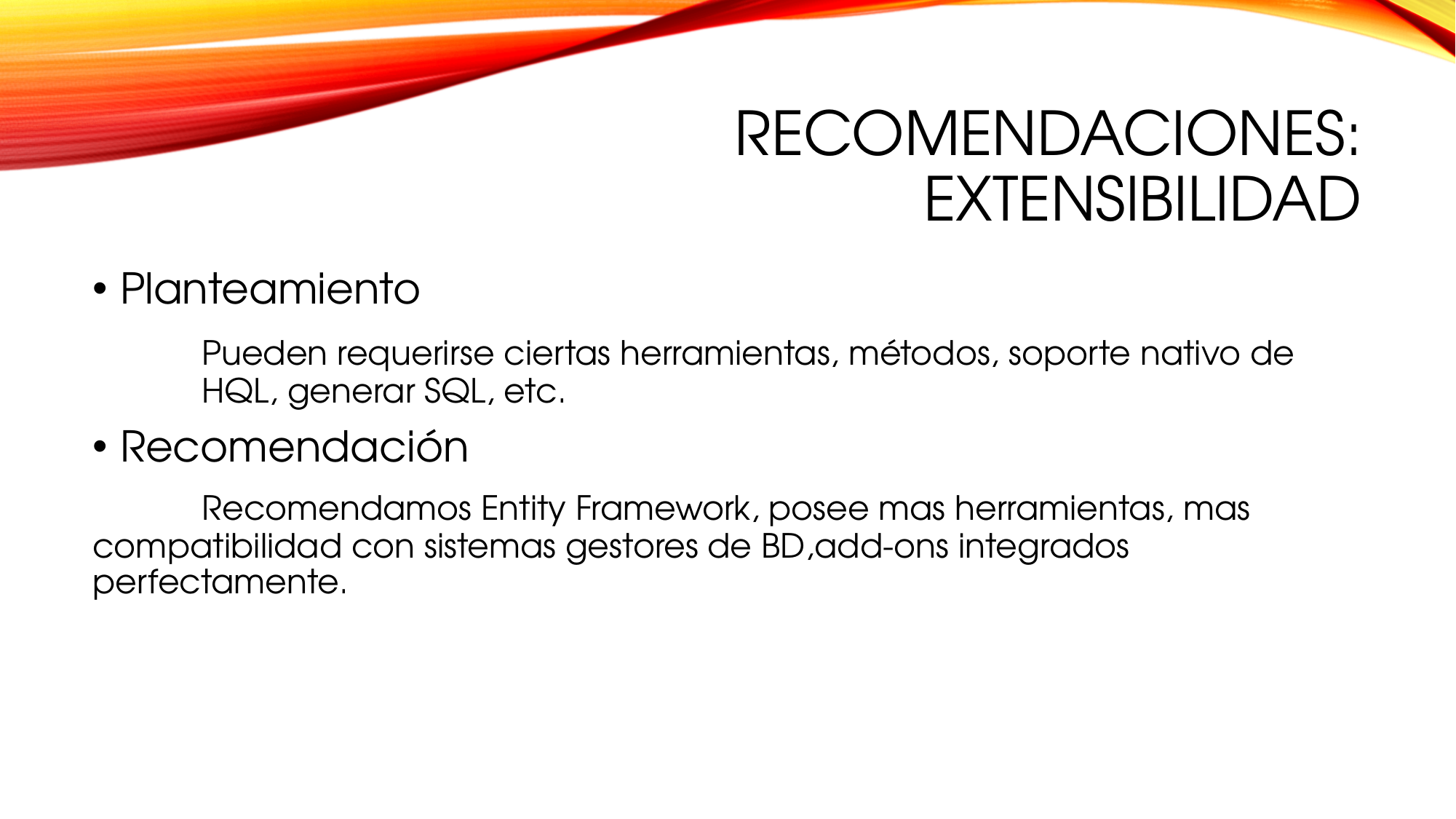

# Recomendaciones: Extensibilidad
Planteamiento
	Pueden requerirse ciertas herramientas, métodos, soporte nativo de 	HQL, generar SQL, etc.
Recomendación
	Recomendamos Entity Framework, posee mas herramientas, mas 	compatibilidad con sistemas gestores de BD,add-ons integrados 	perfectamente.